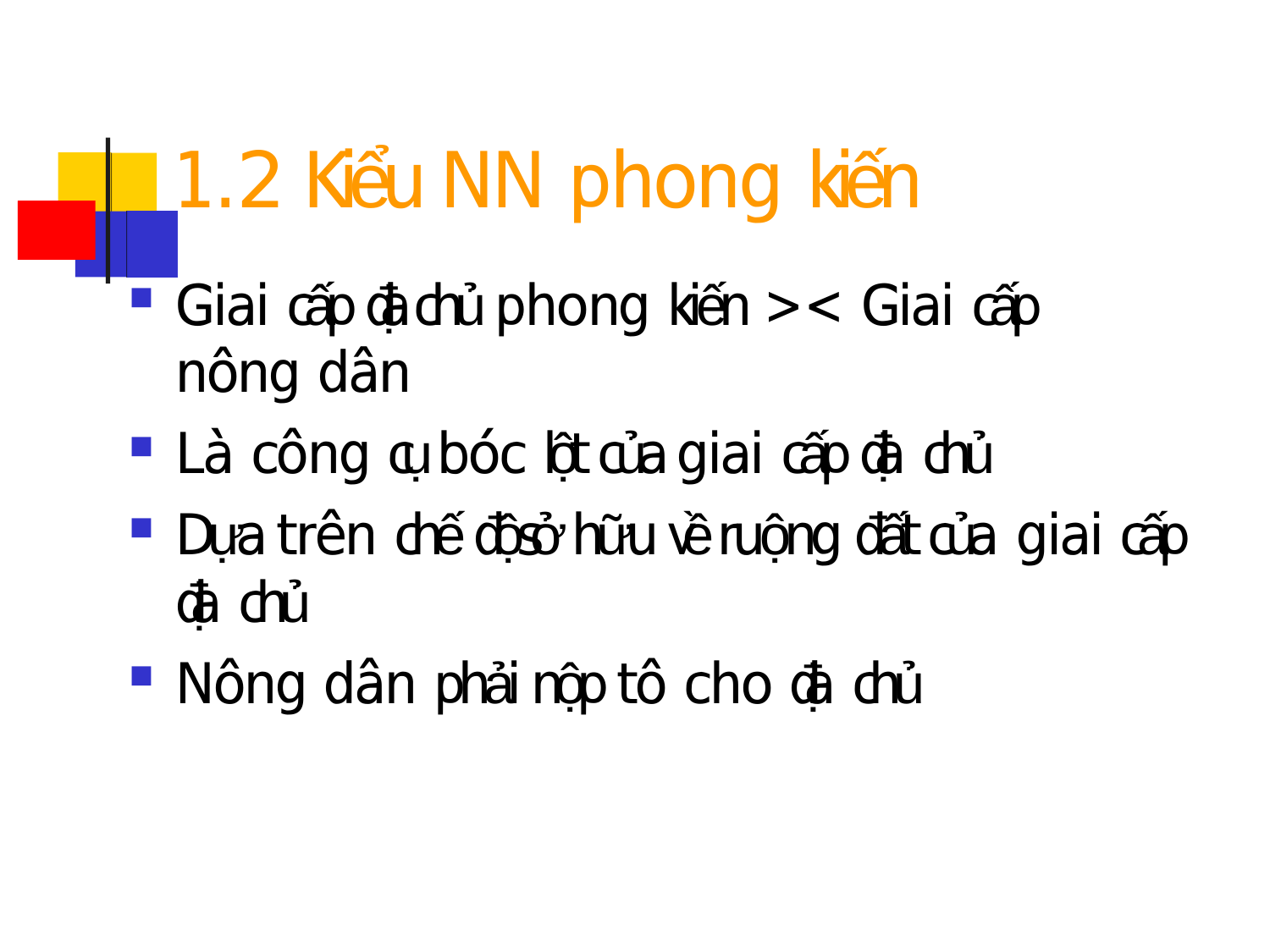

# 1.2 Kiểu NN phong kiến
Giai cấp địa chủ phong kiến >< Giai cấp  nông dân
Là công cụ bóc lột của giai cấp địa chủ
Dựa trên chế độ sở hữu về ruộng đất của  giai cấp địa chủ
Nông dân phải nộp tô cho địa chủ